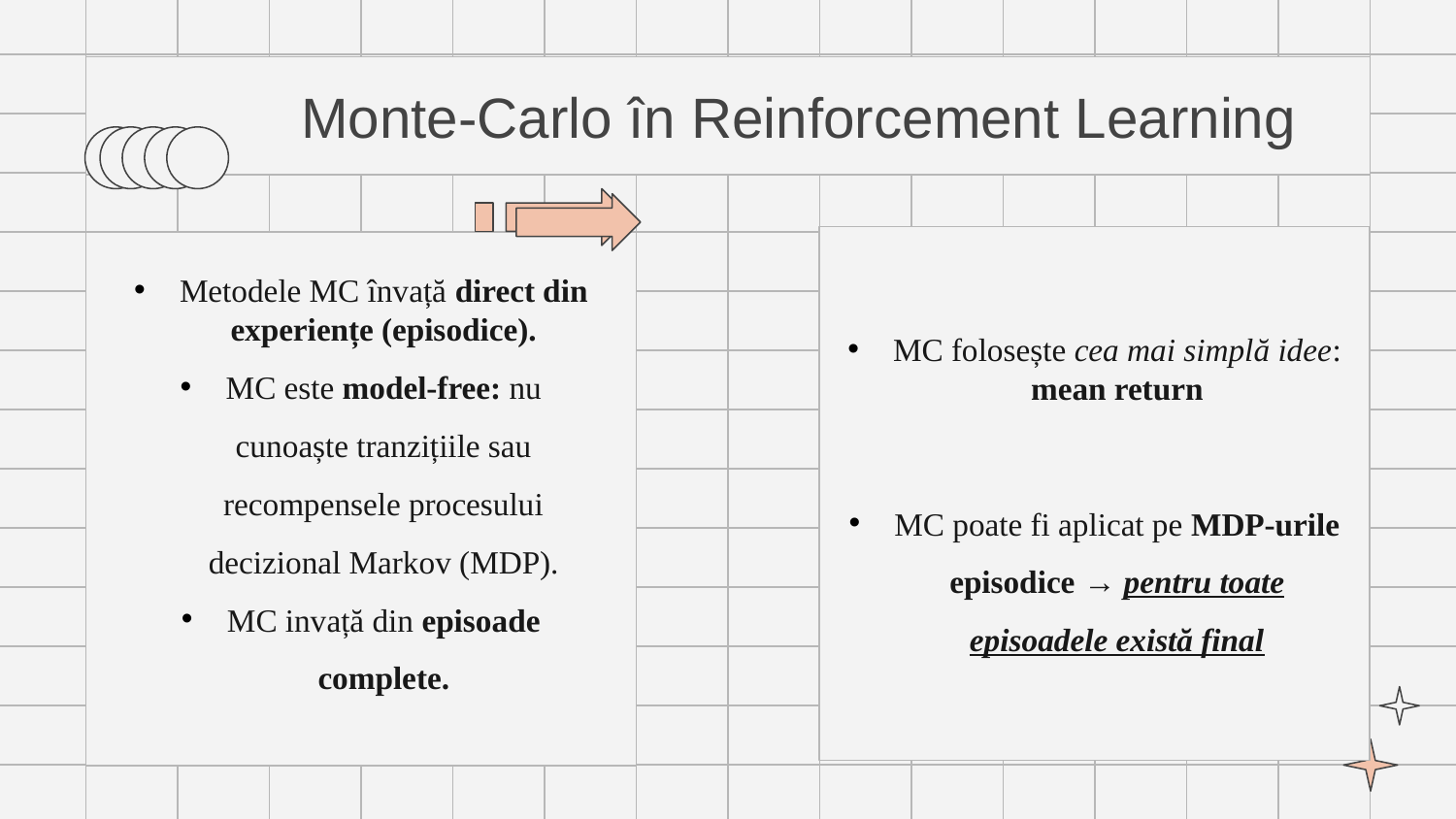

# Monte-Carlo în Reinforcement Learning

MC folosește cea mai simplă idee: mean return

MC poate fi aplicat pe MDP-urile episodice → pentru toate episoadele există final

Metodele MC învață direct din experiențe (episodice).
MC este model-free: nu cunoaște tranzițiile sau recompensele procesului decizional Markov (MDP).
MC invață din episoade complete.